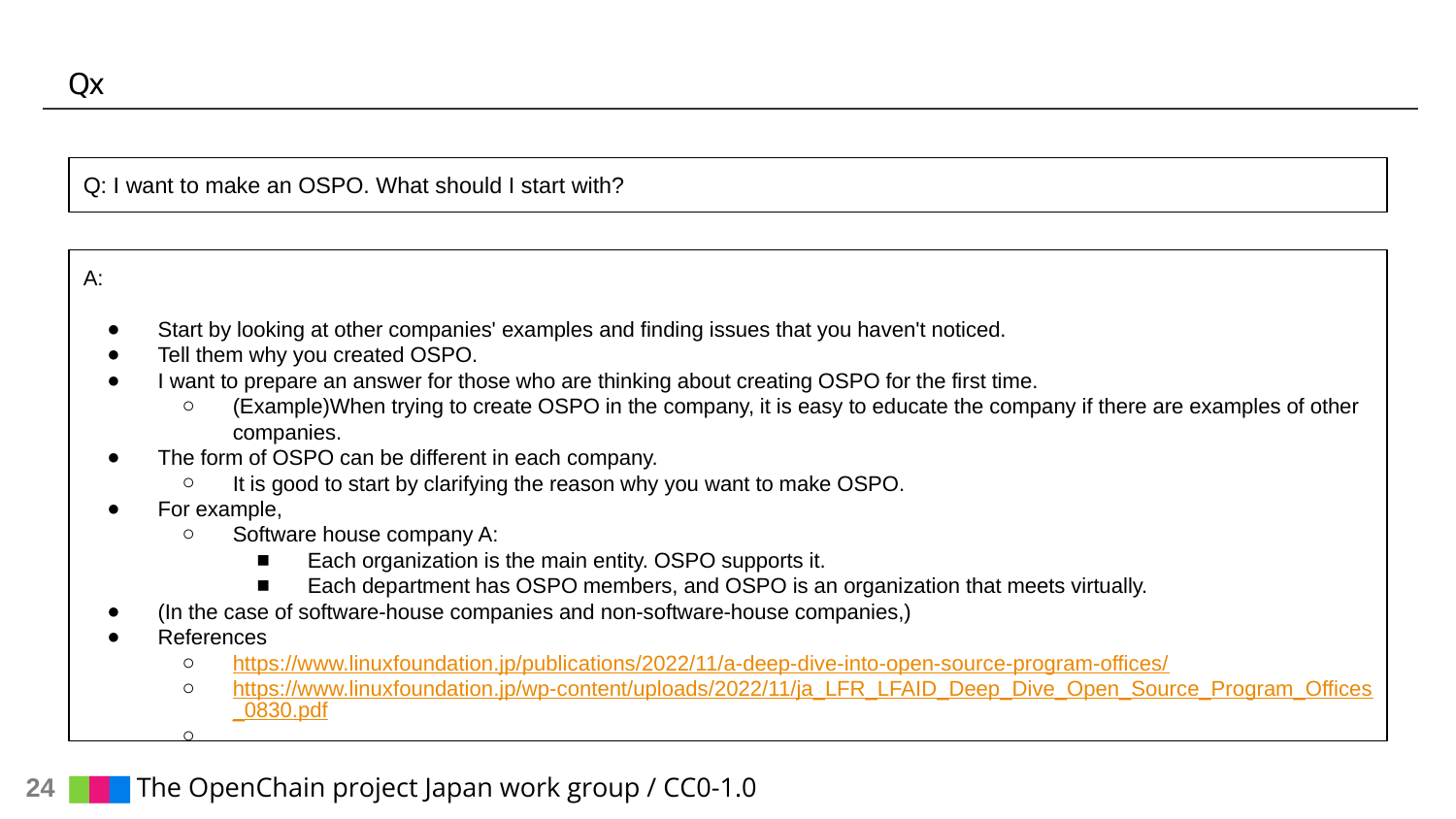

# Qx
Q: I want to make an OSPO. What should I start with?
A:

Start by looking at other companies' examples and finding issues that you haven't noticed.
Tell them why you created OSPO.
I want to prepare an answer for those who are thinking about creating OSPO for the first time.
(Example)When trying to create OSPO in the company, it is easy to educate the company if there are examples of other companies.
The form of OSPO can be different in each company.
It is good to start by clarifying the reason why you want to make OSPO.
For example,
Software house company A:
Each organization is the main entity. OSPO supports it.
Each department has OSPO members, and OSPO is an organization that meets virtually.
(In the case of software-house companies and non-software-house companies,)
References
https://www.linuxfoundation.jp/publications/2022/11/a-deep-dive-into-open-source-program-offices/
https://www.linuxfoundation.jp/wp-content/uploads/2022/11/ja_LFR_LFAID_Deep_Dive_Open_Source_Program_Offices_0830.pdf